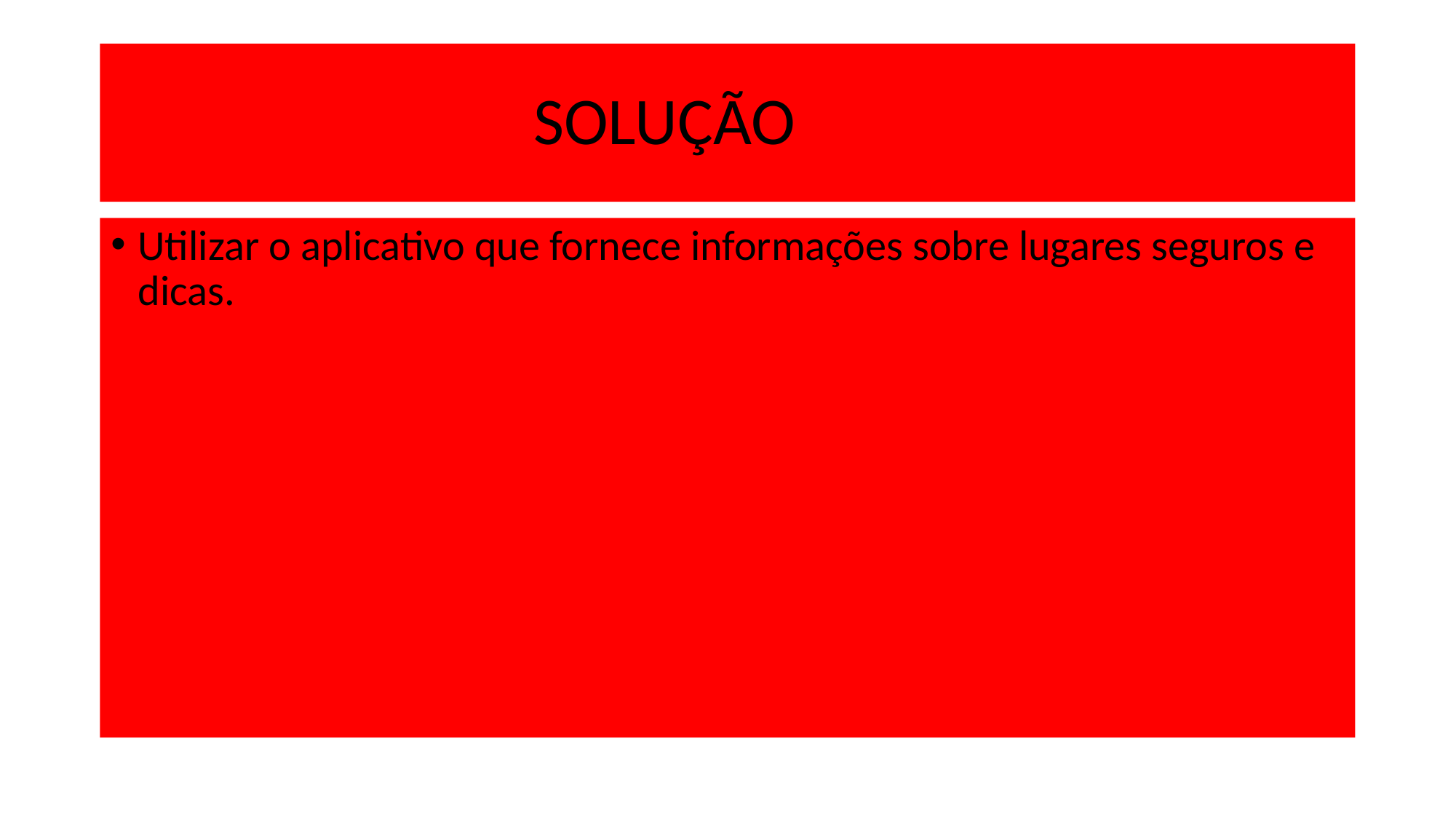

SOLUÇÃO
Utilizar o aplicativo que fornece informações sobre lugares seguros e dicas.